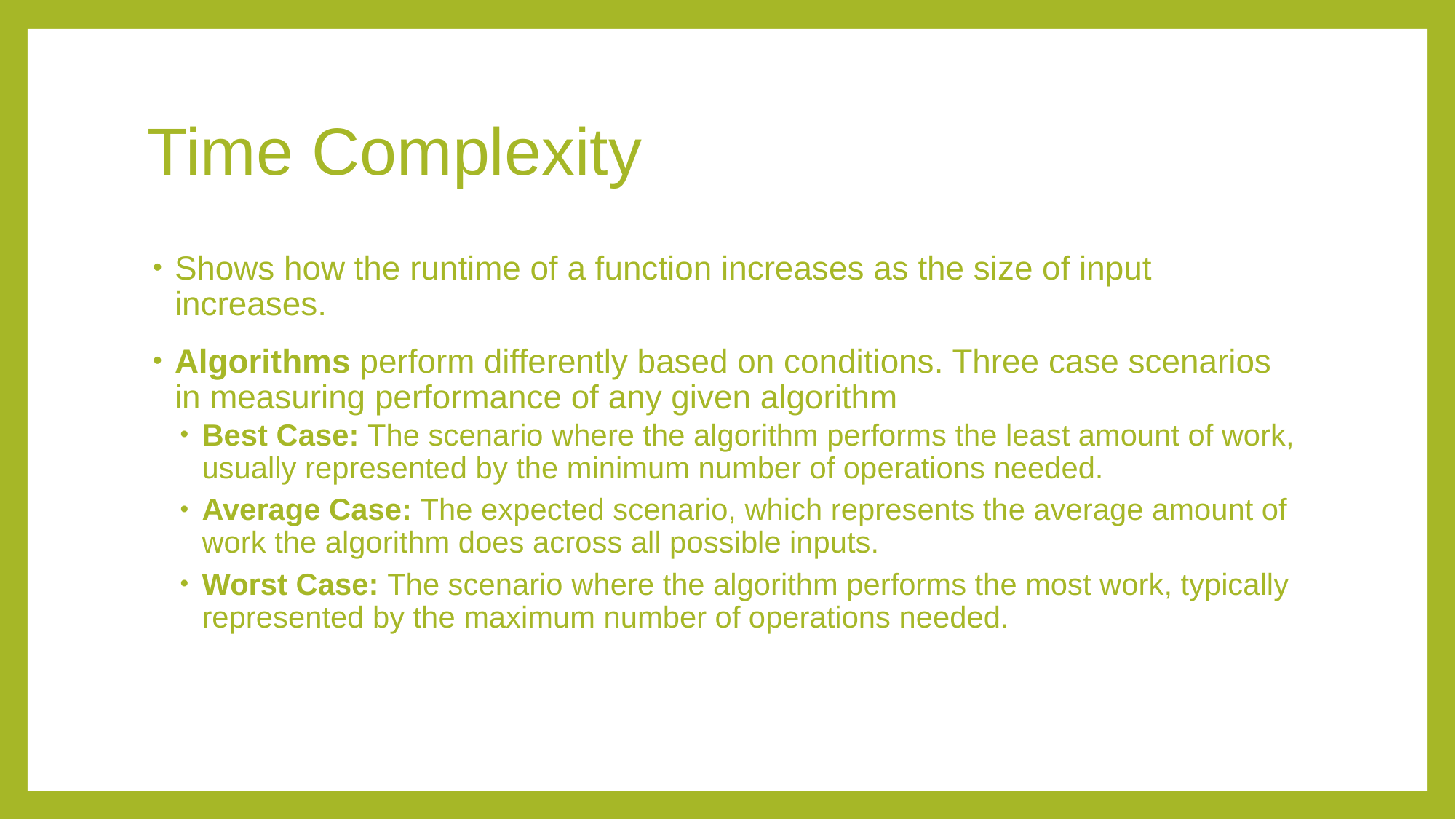

# Time Complexity
Shows how the runtime of a function increases as the size of input increases.
Algorithms perform differently based on conditions. Three case scenarios in measuring performance of any given algorithm
Best Case: The scenario where the algorithm performs the least amount of work, usually represented by the minimum number of operations needed.
Average Case: The expected scenario, which represents the average amount of work the algorithm does across all possible inputs.
Worst Case: The scenario where the algorithm performs the most work, typically represented by the maximum number of operations needed.